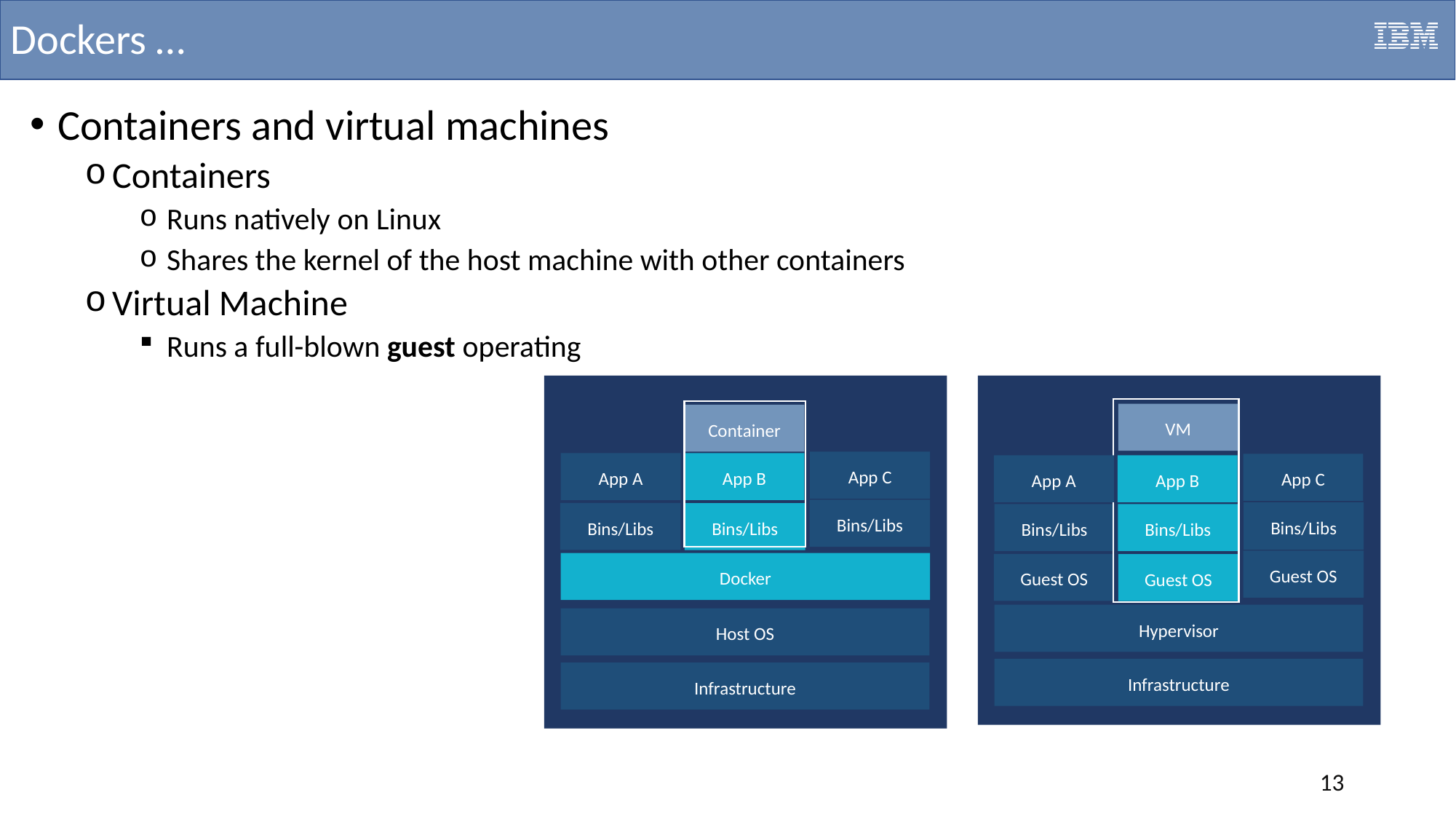

# Dockers …
Containers and virtual machines
Containers
Runs natively on Linux
Shares the kernel of the host machine with other containers
Virtual Machine
Runs a full-blown guest operating system

VM
App C
App A
App B
Bins/Libs
Bins/Libs
Bins/Libs
Guest OS
Guest OS
Guest OS
Hypervisor
Infrastructure

Container
App C
App A
App B
Bins/Libs
Bins/Libs
Bins/Libs
Docker
Host OS
Infrastructure
13